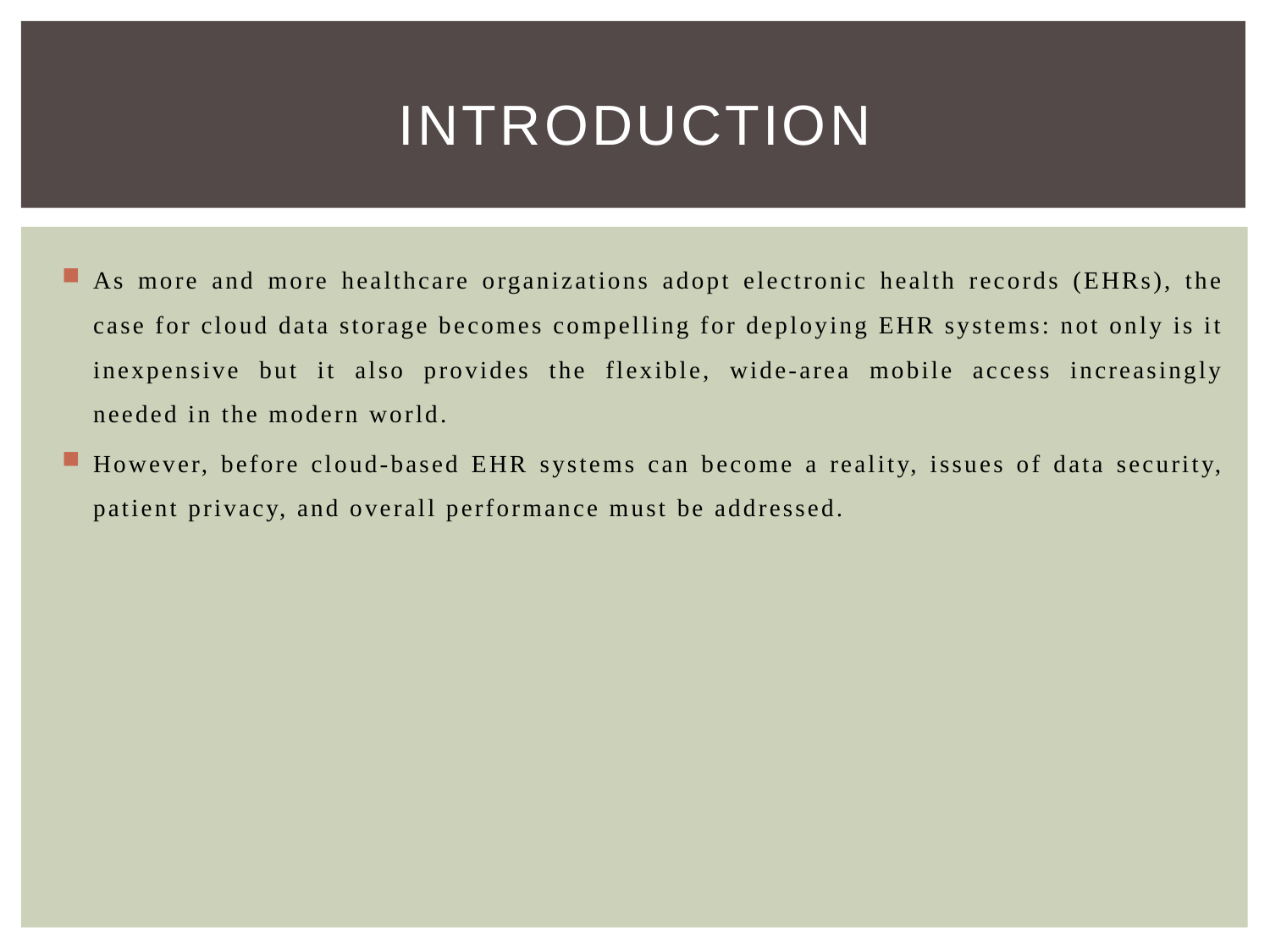

# Introduction
As more and more healthcare organizations adopt electronic health records (EHRs), the case for cloud data storage becomes compelling for deploying EHR systems: not only is it inexpensive but it also provides the flexible, wide-area mobile access increasingly needed in the modern world.
However, before cloud-based EHR systems can become a reality, issues of data security, patient privacy, and overall performance must be addressed.